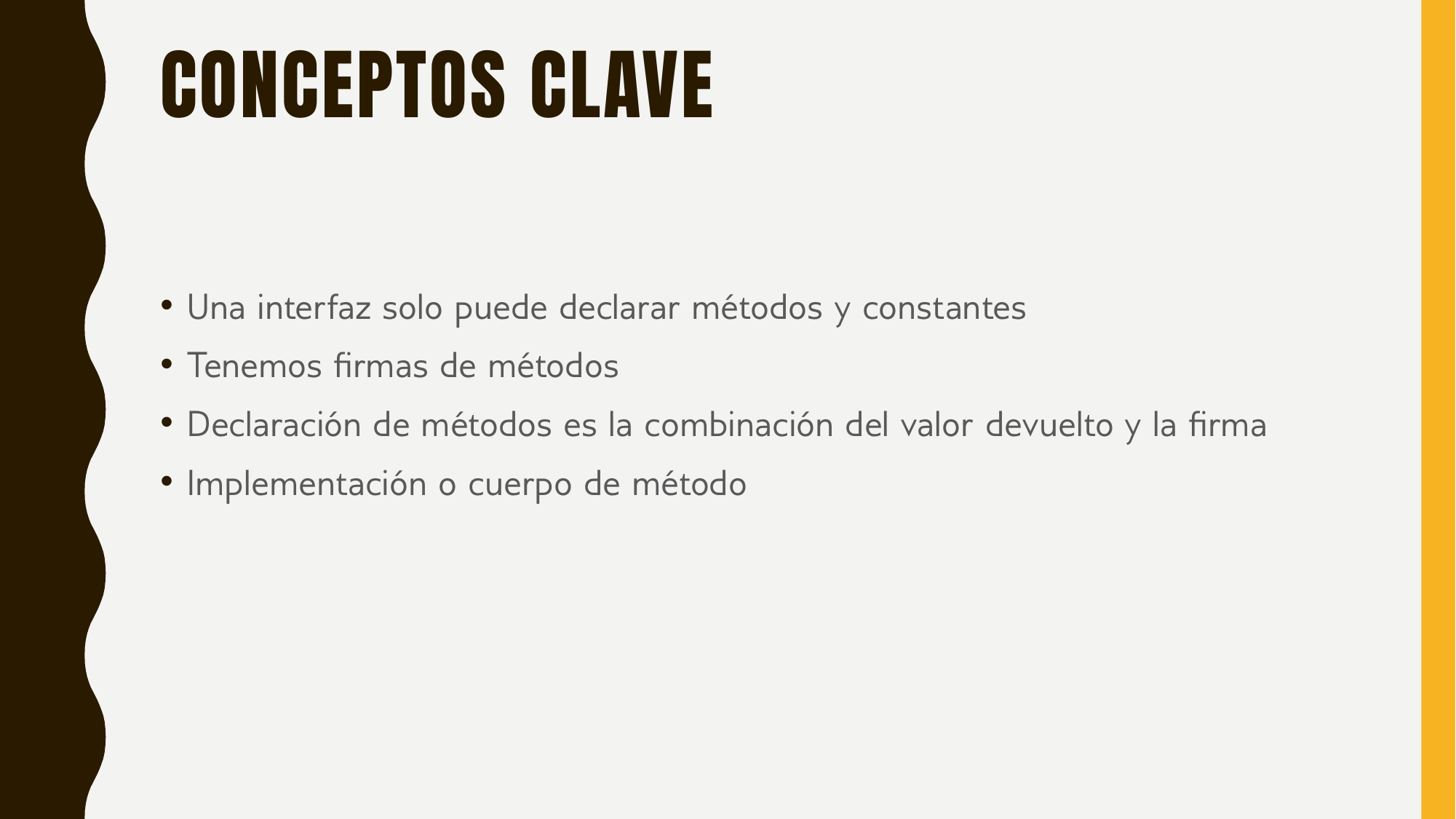

# Conceptos clave
Una interfaz solo puede declarar métodos y constantes
Tenemos firmas de métodos
Declaración de métodos es la combinación del valor devuelto y la firma
Implementación o cuerpo de método